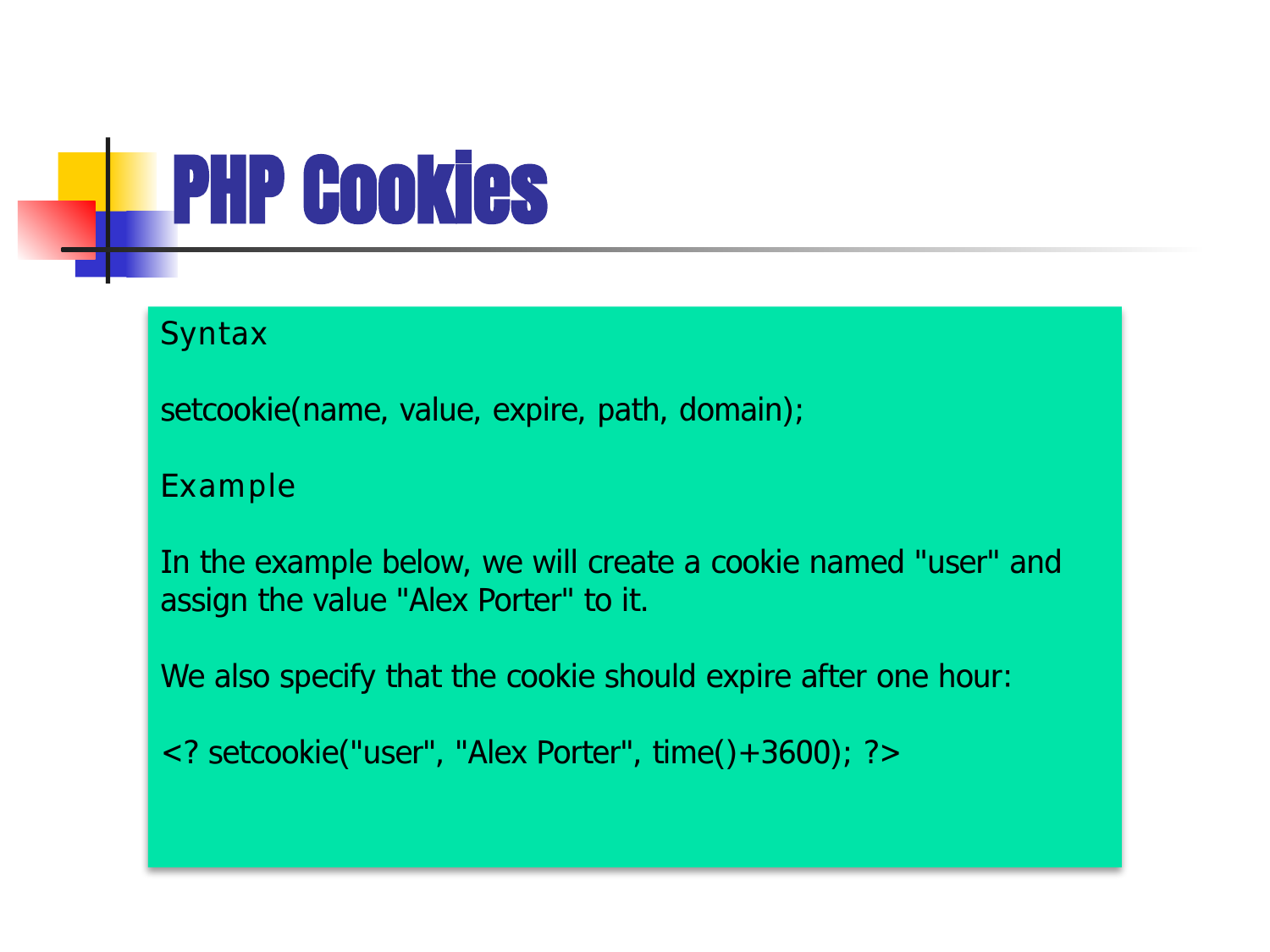

# PHP Cookies

Syntax
setcookie(name, value, expire, path, domain);
Example
In the example below, we will create a cookie named "user" and assign the value "Alex Porter" to it.
We also specify that the cookie should expire after one hour:

<? setcookie("user", "Alex Porter", time()+3600); ?>